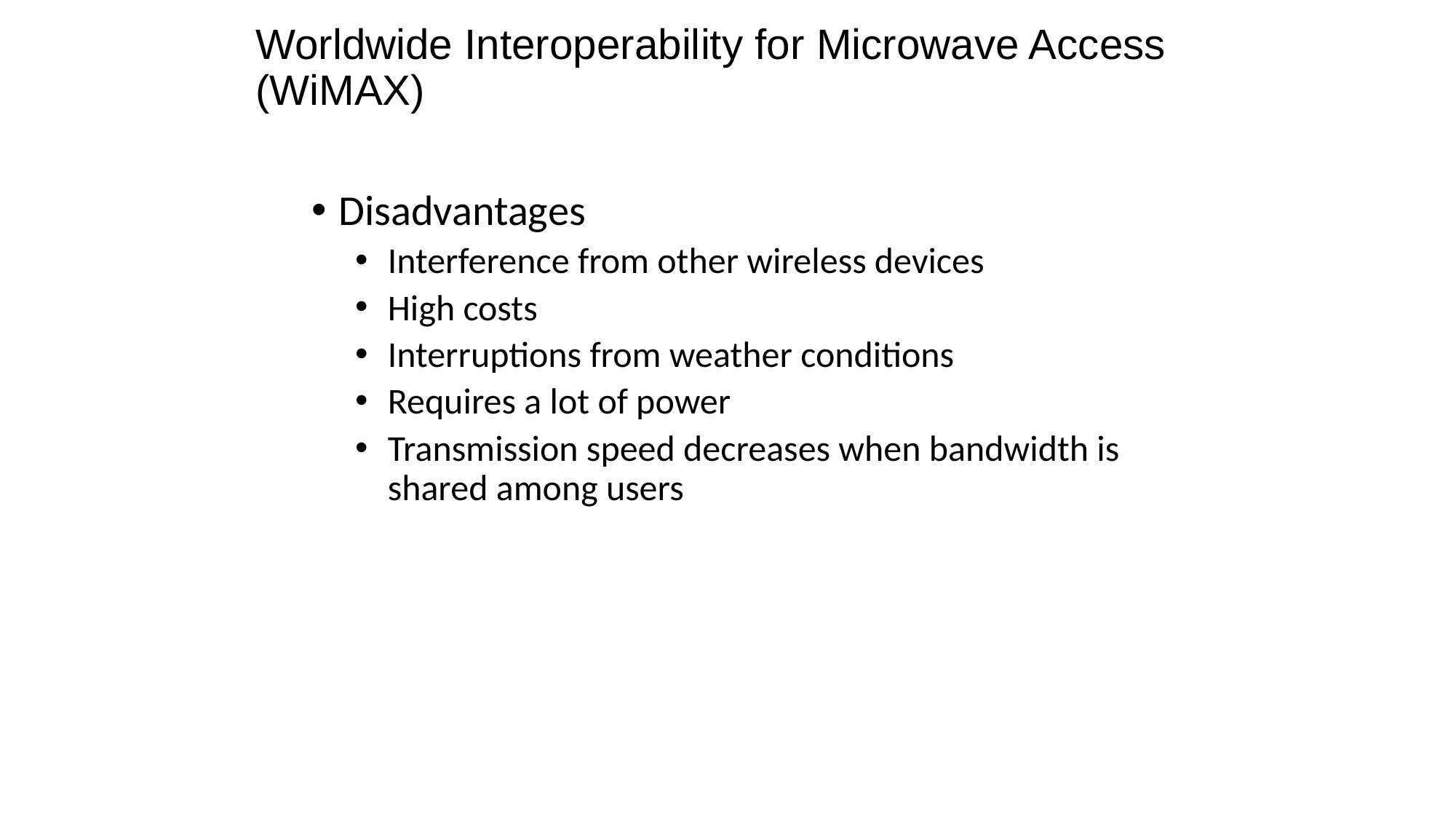

# Worldwide Interoperability for Microwave Access (WiMAX)
Disadvantages
Interference from other wireless devices
High costs
Interruptions from weather conditions
Requires a lot of power
Transmission speed decreases when bandwidth is shared among users